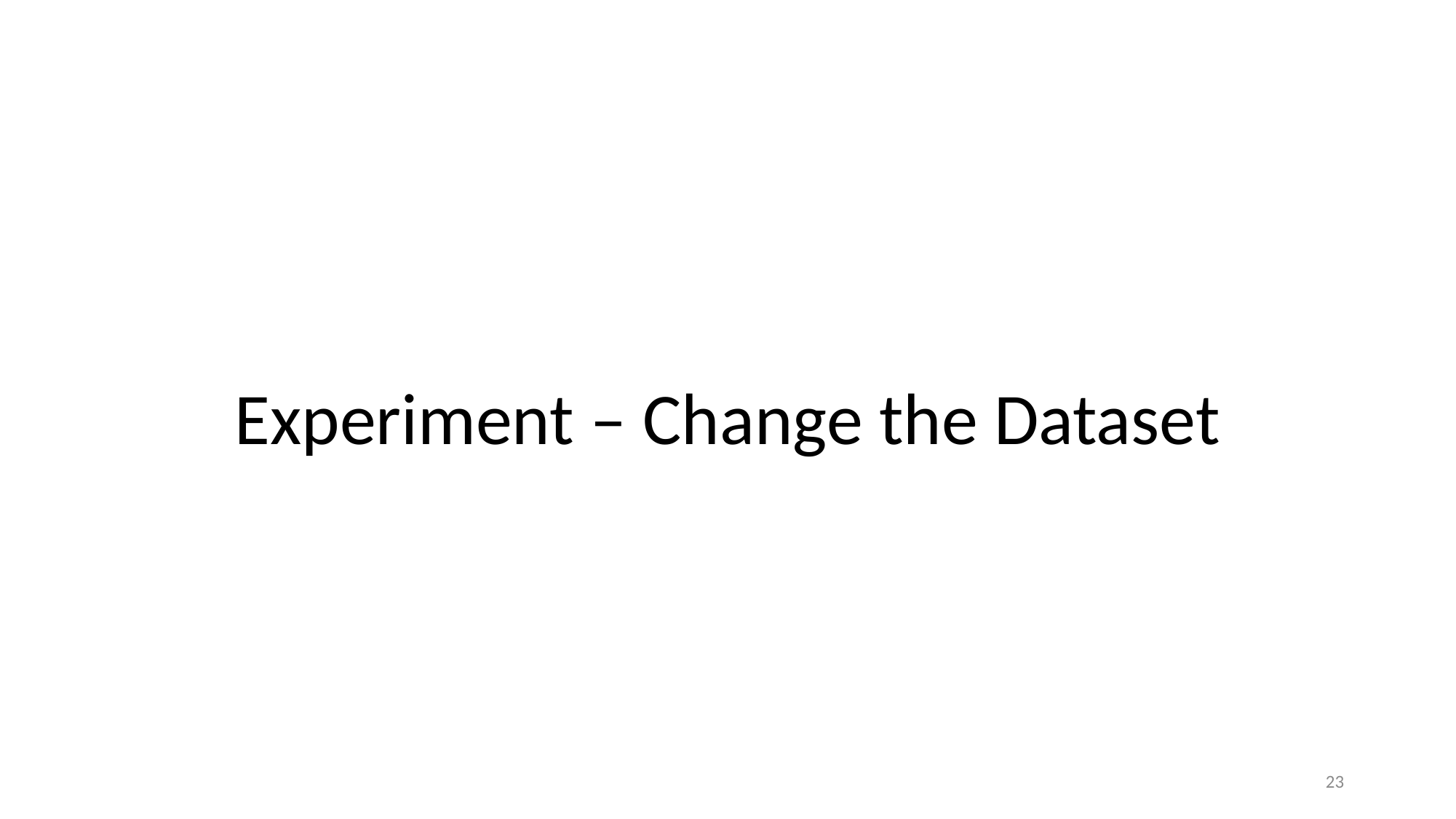

# Experiment – Change the Dataset
23